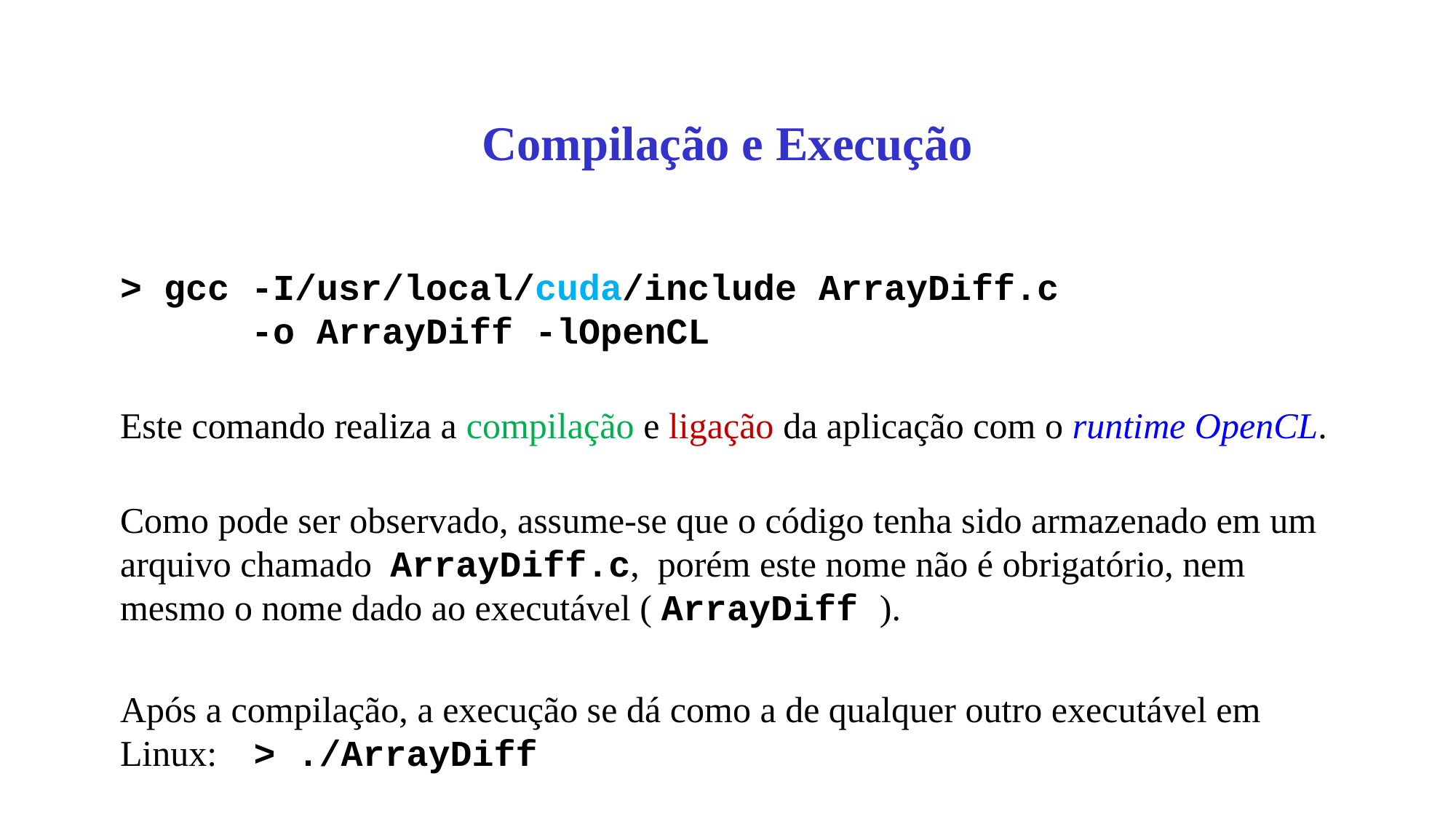

# Compilação e Execução
> gcc -I/usr/local/cuda/include ArrayDiff.c
      -o ArrayDiff -lOpenCL
Este comando realiza a compilação e ligação da aplicação com o runtime OpenCL.
Como pode ser observado, assume-se que o código tenha sido armazenado em um arquivo chamado  ArrayDiff.c,  porém este nome não é obrigatório, nem mesmo o nome dado ao executável ( ArrayDiff ).

Após a compilação, a execução se dá como a de qualquer outro executável em Linux:    > ./ArrayDiff